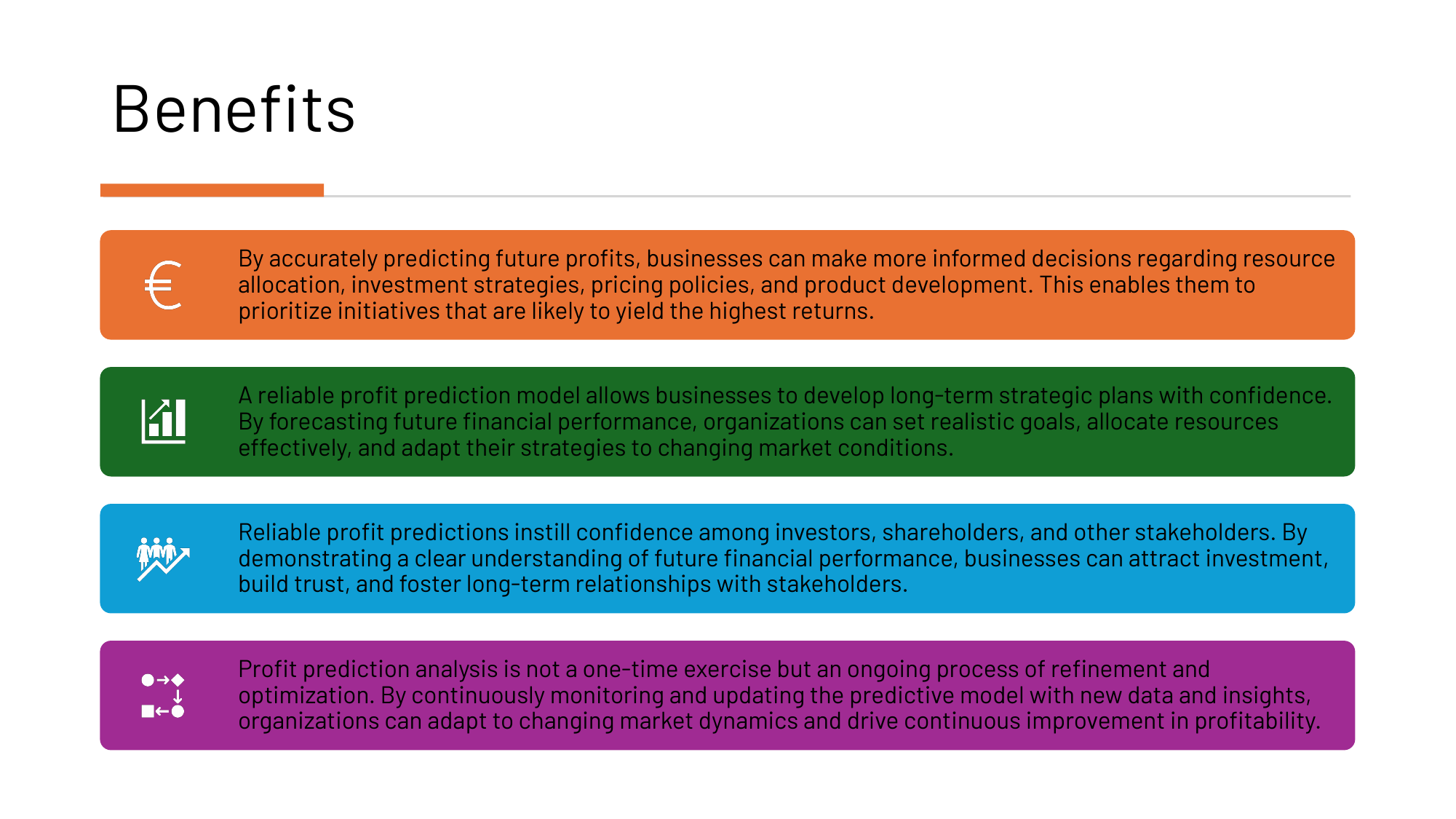

# Benefits

By accurately predicting future profits, businesses can make more informed decisions regarding resource allocation, investment strategies, pricing policies, and product development. This enables them to prioritize initiatives that are likely to yield the highest returns.
A reliable profit prediction model allows businesses to develop long-term strategic plans with confidence. By forecasting future financial performance, organizations can set realistic goals, allocate resources effectively, and adapt their strategies to changing market conditions.
Reliable profit predictions instill confidence among investors, shareholders, and other stakeholders. By demonstrating a clear understanding of future financial performance, businesses can attract investment, build trust, and foster long-term relationships with stakeholders.
Profit prediction analysis is not a one-time exercise but an ongoing process of refinement and optimization. By continuously monitoring and updating the predictive model with new data and insights, organizations can adapt to changing market dynamics and drive continuous improvement in profitability.